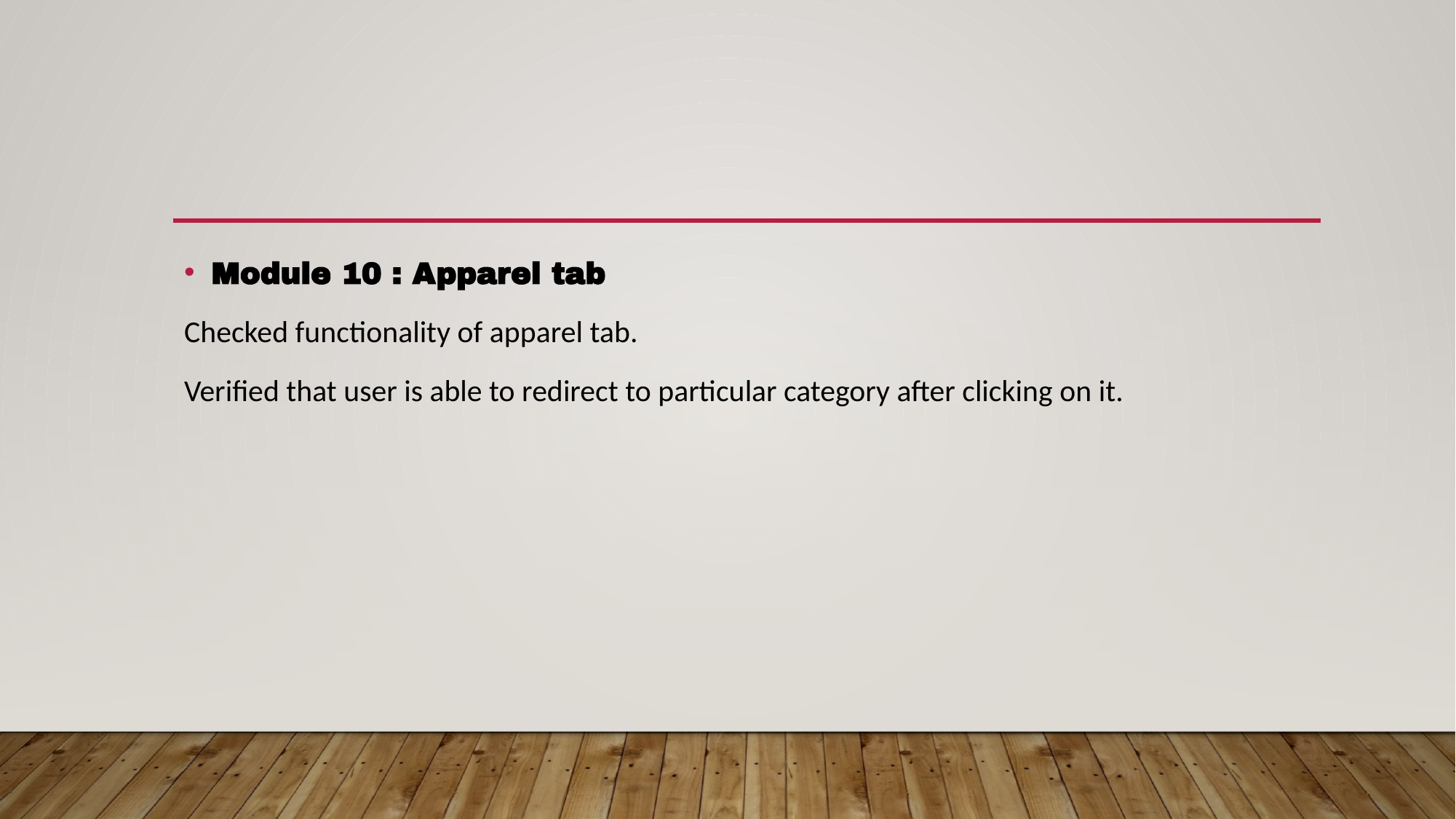

#
Module 10 : Apparel tab
Checked functionality of apparel tab.
Verified that user is able to redirect to particular category after clicking on it.